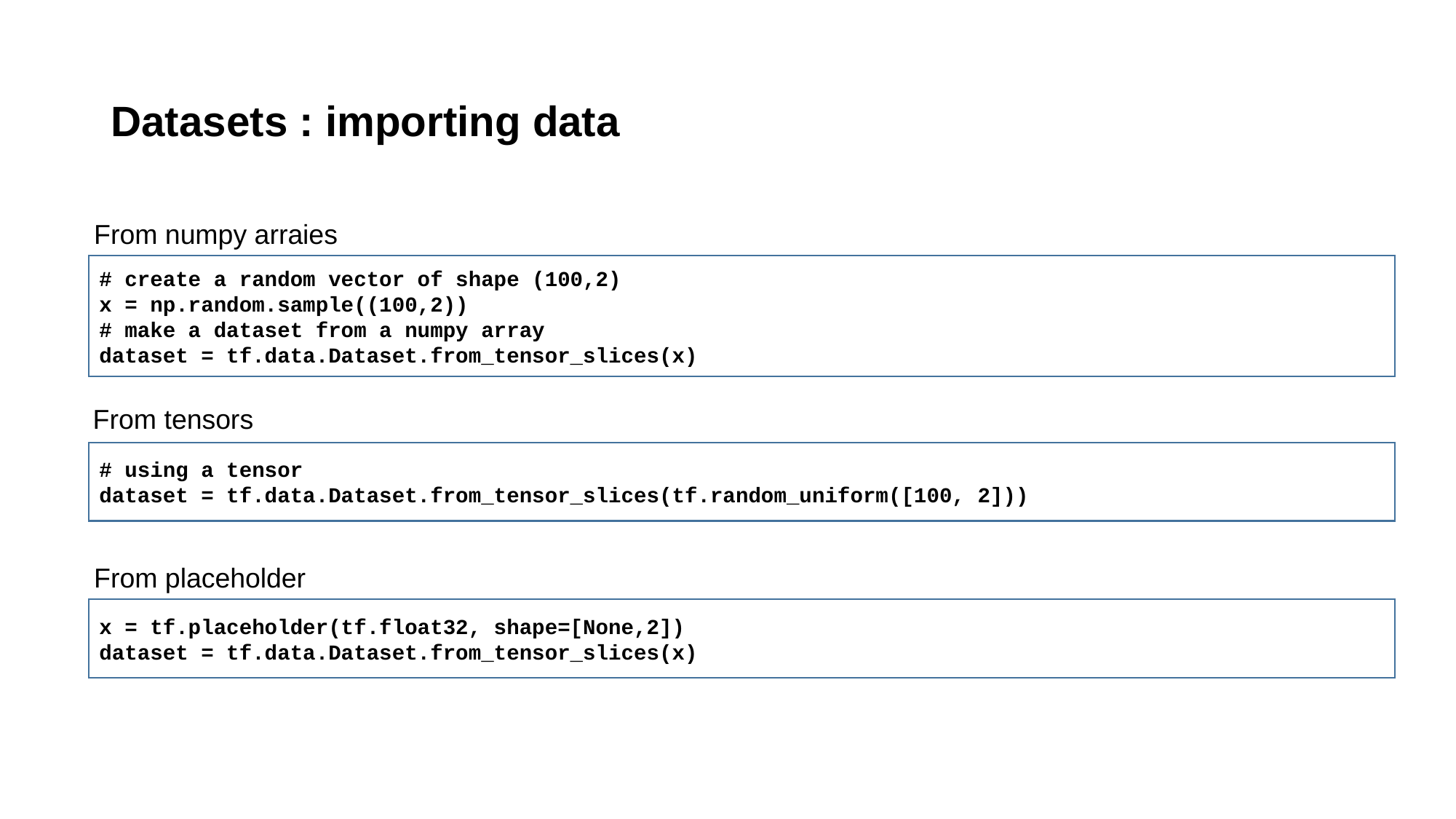

# Datasets : importing data
From numpy arraies
# create a random vector of shape (100,2)
x = np.random.sample((100,2))
# make a dataset from a numpy array
dataset = tf.data.Dataset.from_tensor_slices(x)
From tensors
# using a tensor
dataset = tf.data.Dataset.from_tensor_slices(tf.random_uniform([100, 2]))
From placeholder
x = tf.placeholder(tf.float32, shape=[None,2])
dataset = tf.data.Dataset.from_tensor_slices(x)